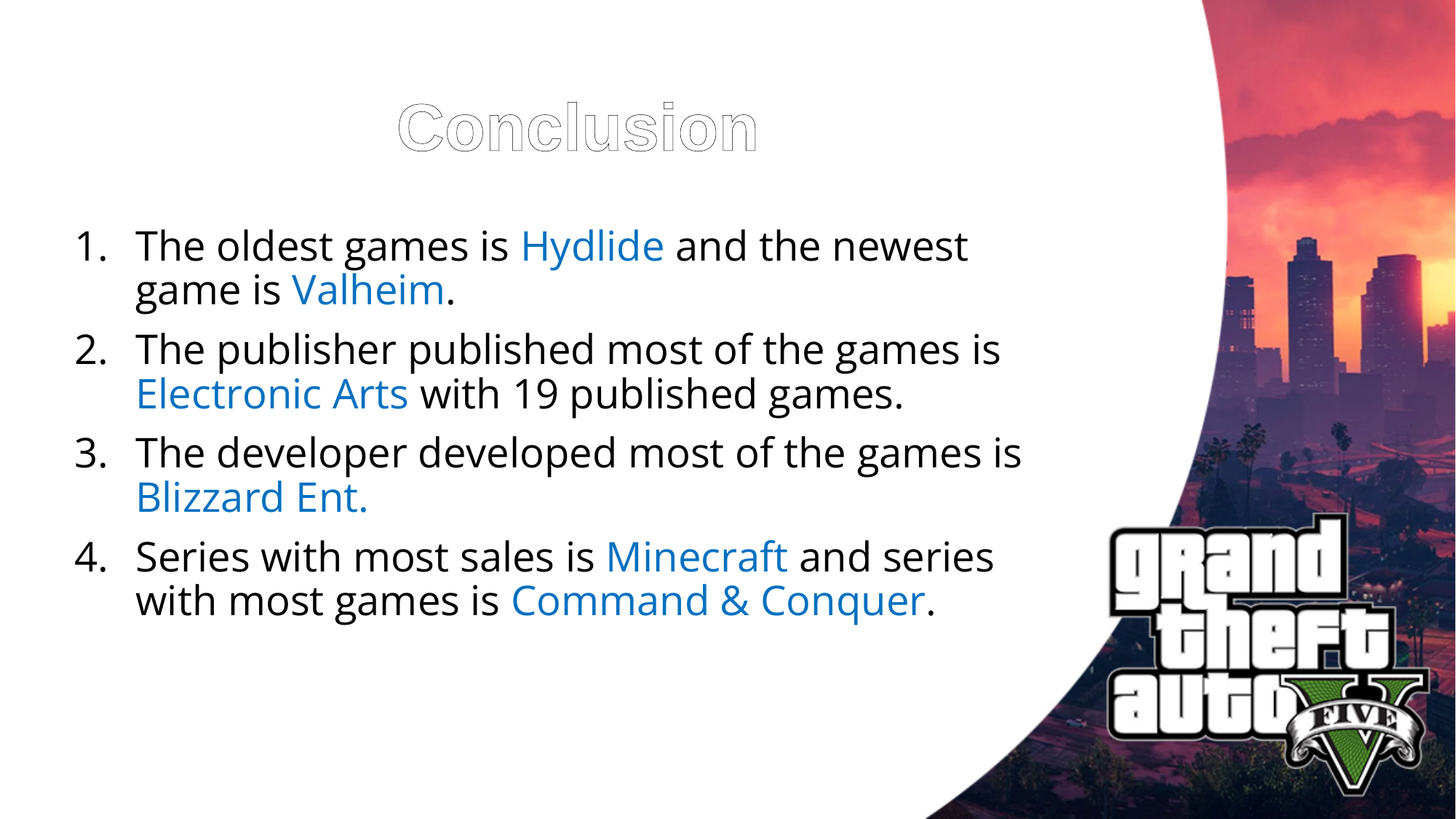

# Conclusion
The oldest games is Hydlide and the newest game is Valheim.
The publisher published most of the games is Electronic Arts with 19 published games.
The developer developed most of the games is Blizzard Ent.
Series with most sales is Minecraft and series with most games is Command & Conquer.